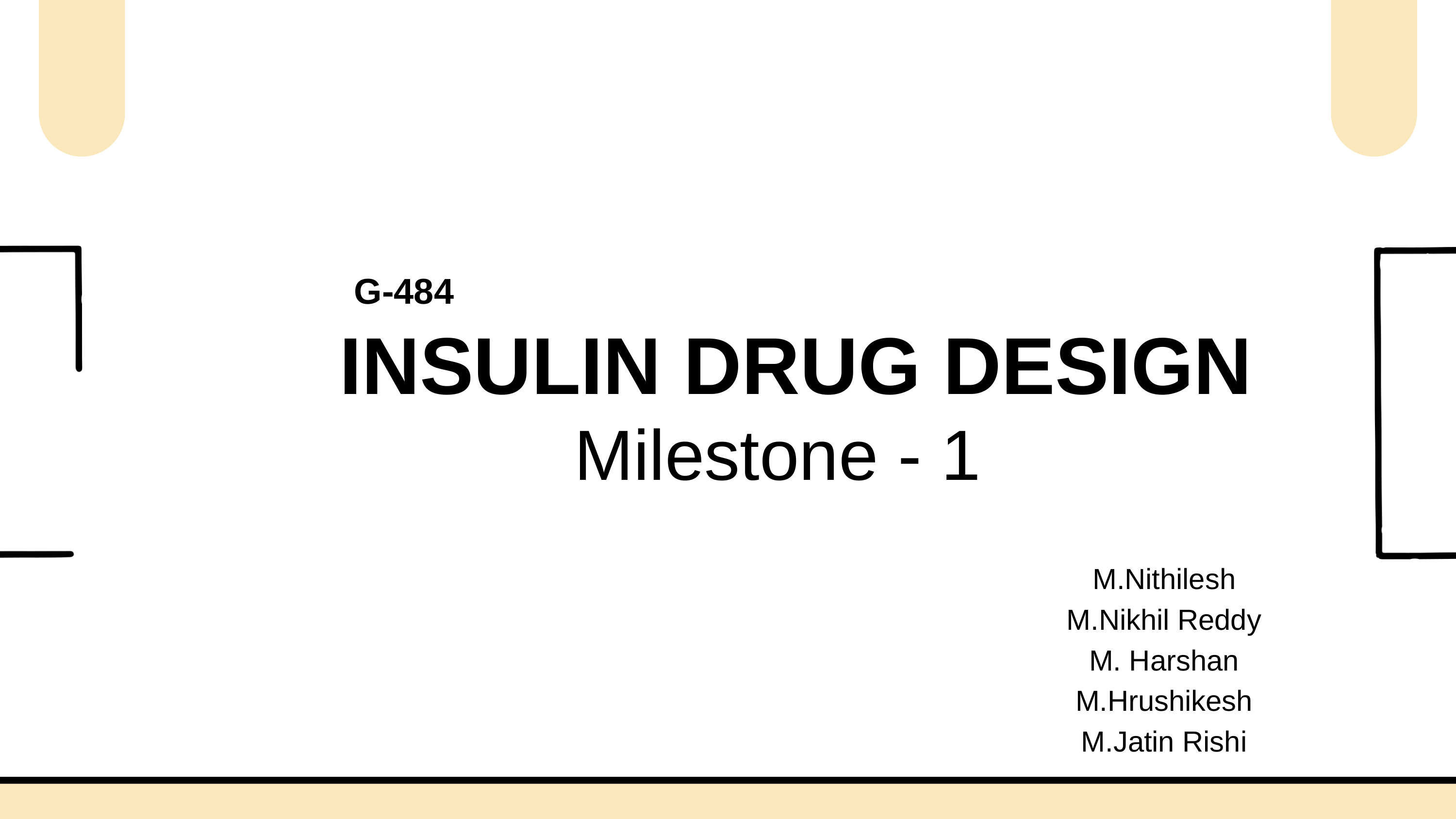

G-484
INSULIN DRUG DESIGN
Milestone - 1
M.Nithilesh
M.Nikhil Reddy
M. Harshan
M.Hrushikesh
M.Jatin Rishi